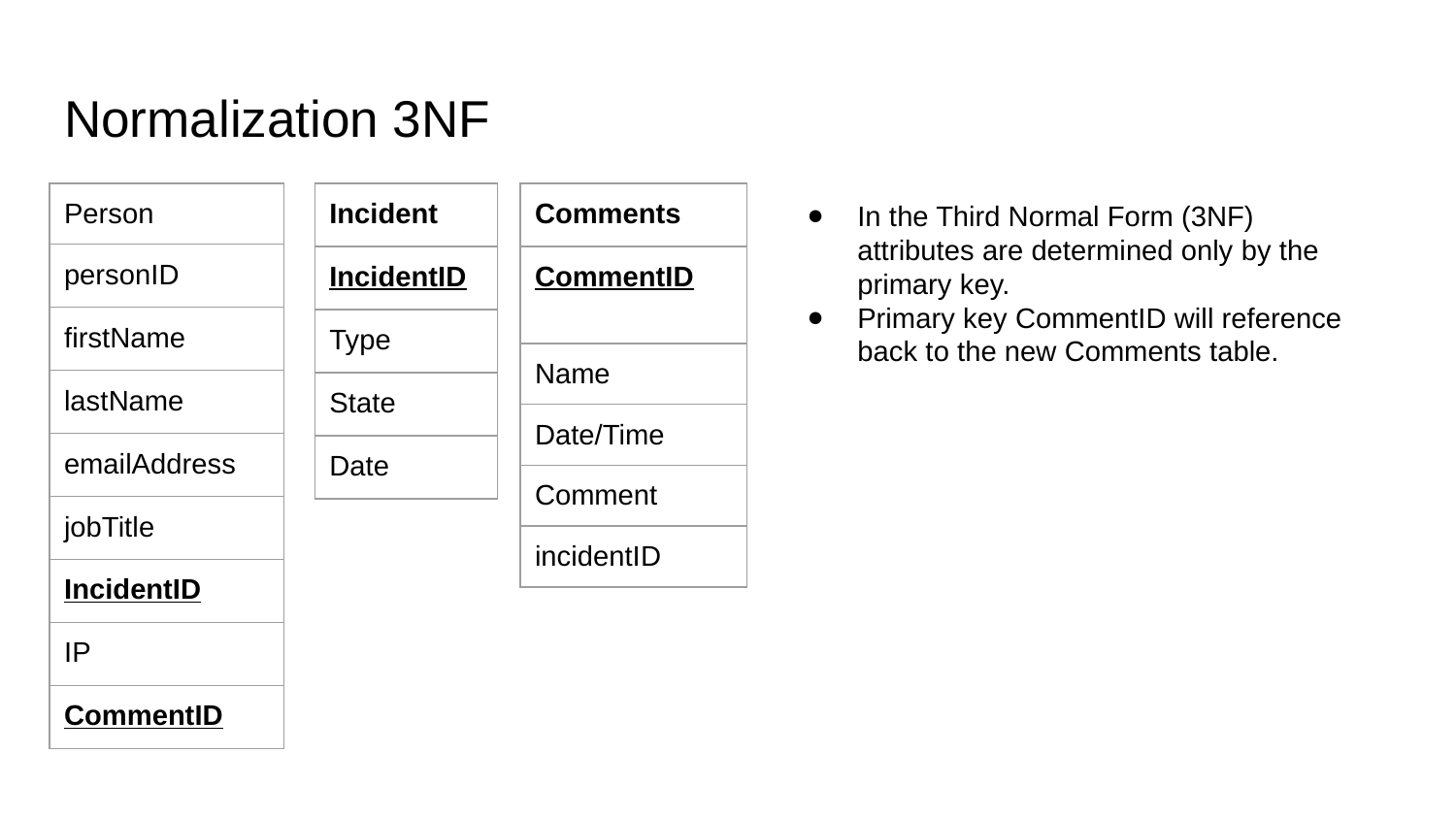

# Normalization 3NF
| Person |
| --- |
| personID |
| firstName |
| lastName |
| emailAddress |
| jobTitle |
| IncidentID |
| IP |
| CommentID |
| Incident |
| --- |
| IncidentID |
| Type |
| State |
| Date |
| Comments |
| --- |
| CommentID |
| Name |
| Date/Time |
| Comment |
| incidentID |
In the Third Normal Form (3NF) attributes are determined only by the primary key.
Primary key CommentID will reference back to the new Comments table.